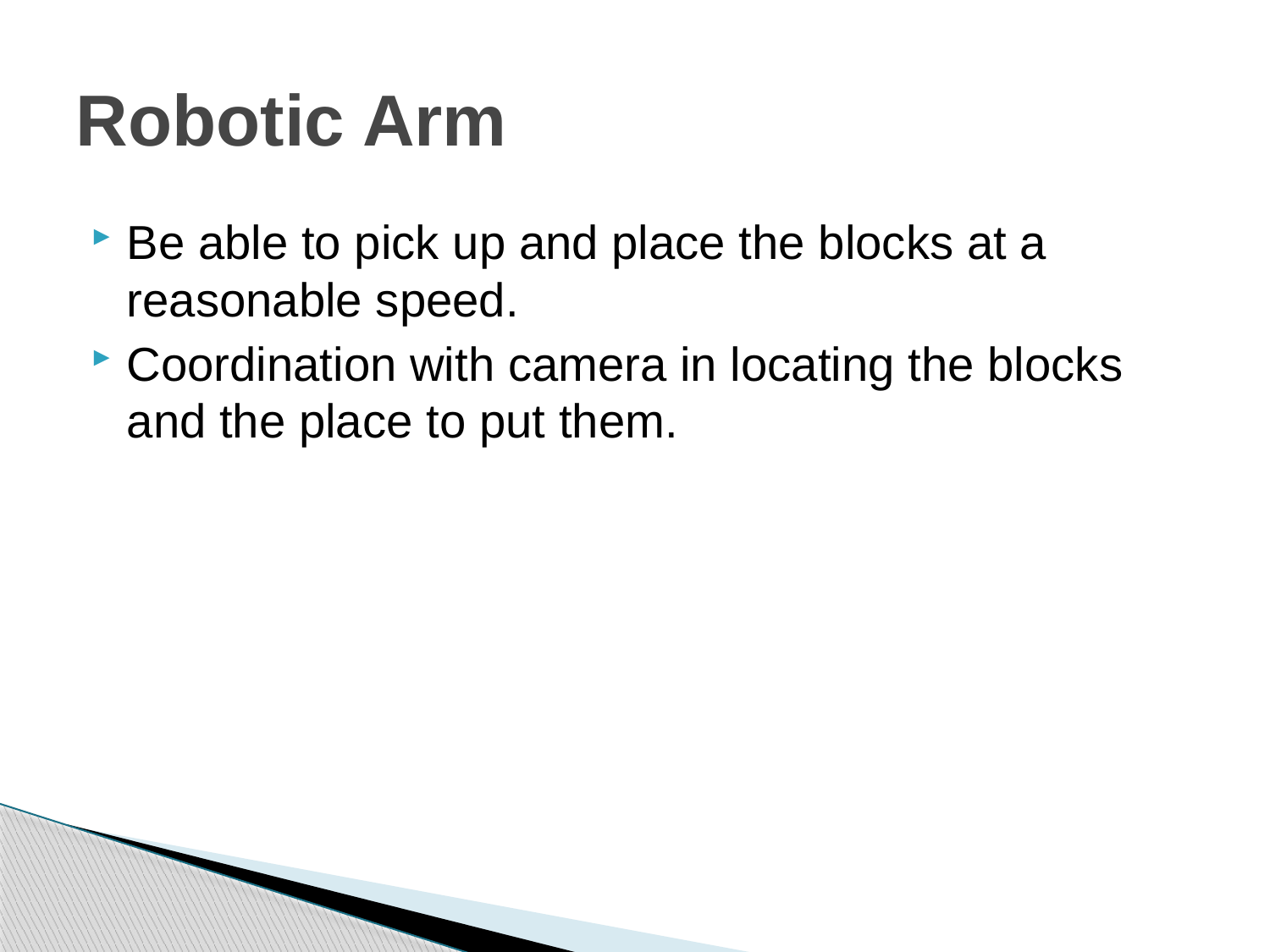

# Robotic Arm
Be able to pick up and place the blocks at a reasonable speed.
Coordination with camera in locating the blocks and the place to put them.